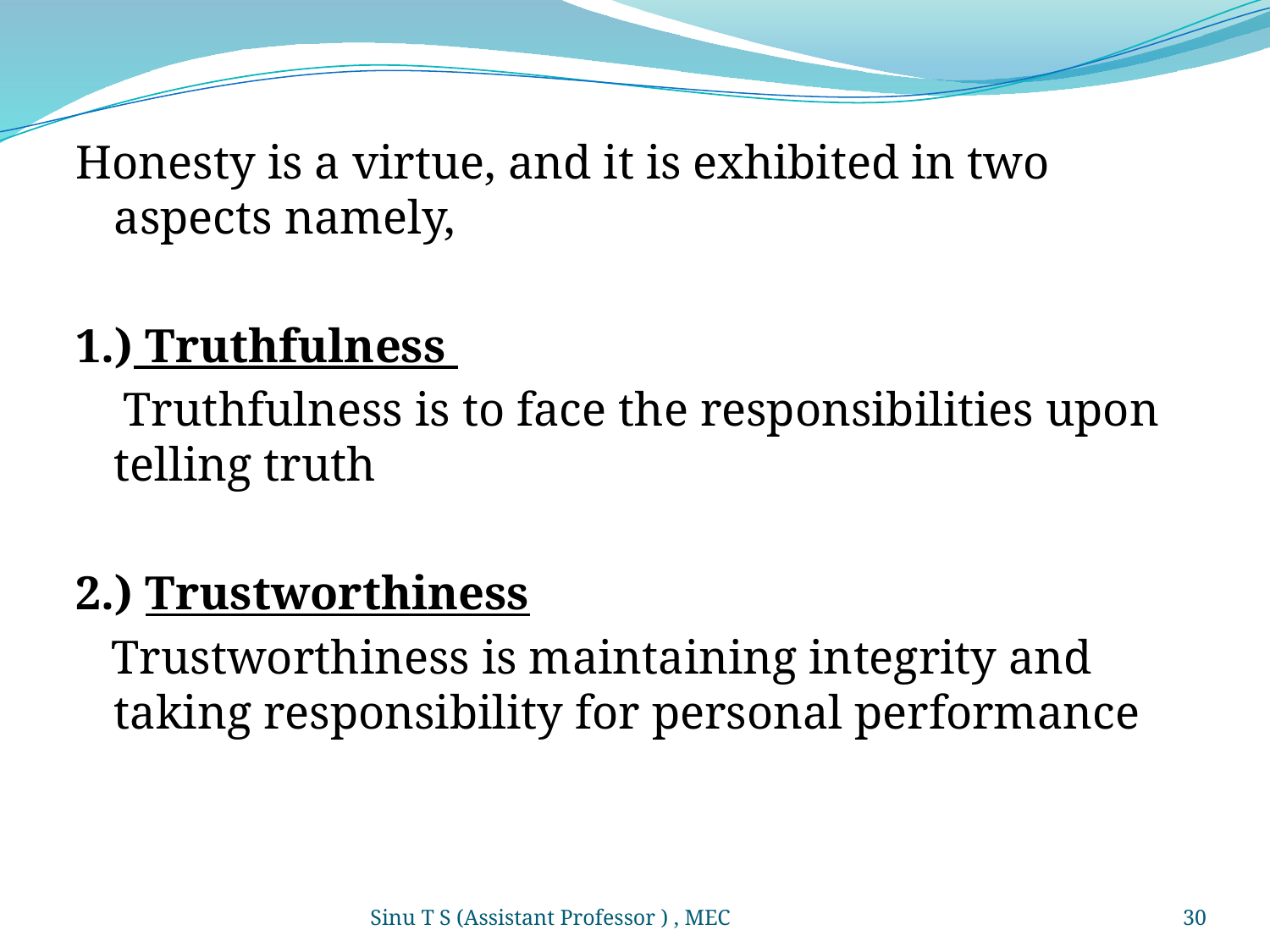

Honesty is a virtue, and it is exhibited in two aspects namely,

1.) Truthfulness
    Truthfulness is to face the responsibilities upon telling truth

2.) Trustworthiness
   Trustworthiness is maintaining integrity and taking responsibility for personal performance

Sinu T S (Assistant Professor ) , MEC
30